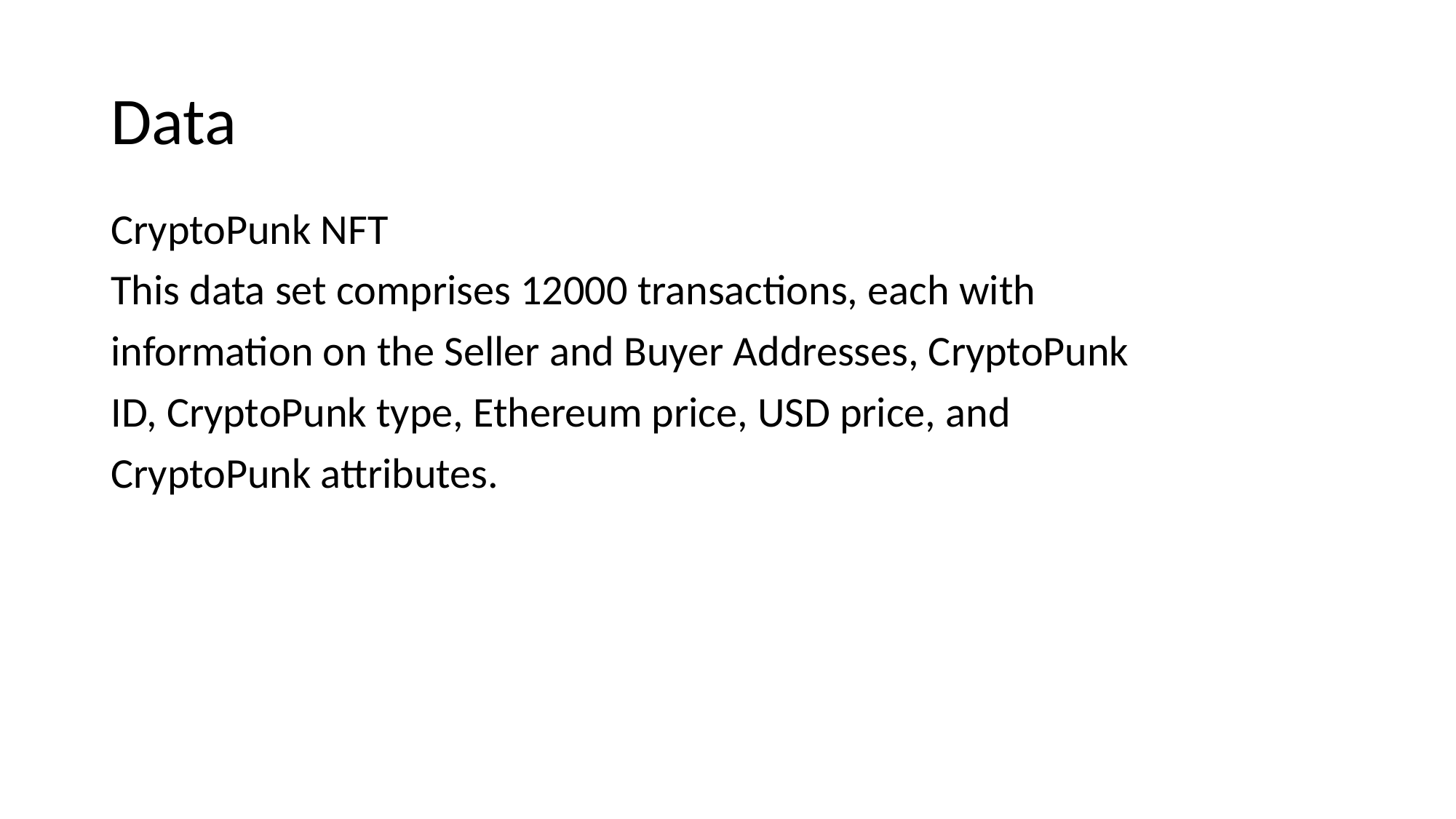

# Data
CryptoPunk NFT
This data set comprises 12000 transactions, each with
information on the Seller and Buyer Addresses, CryptoPunk
ID, CryptoPunk type, Ethereum price, USD price, and
CryptoPunk attributes.